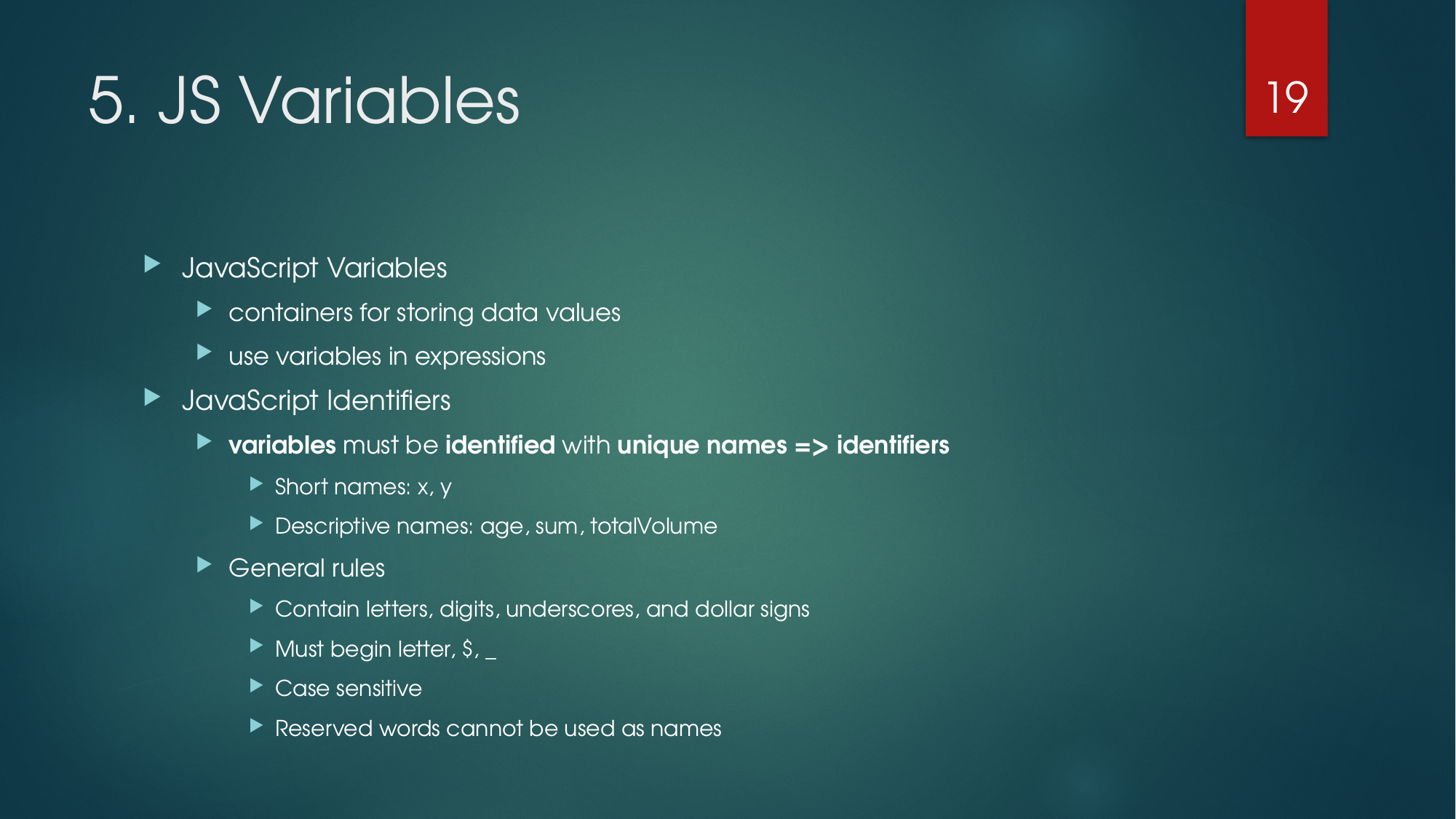

19
# 5. JS Variables
JavaScript Variables
containers for storing data values
use variables in expressions
JavaScript Identifiers
variables must be identified with unique names => identifiers
Short names: x, y
Descriptive names: age, sum, totalVolume
General rules
Contain letters, digits, underscores, and dollar signs
Must begin letter, $, _
Case sensitive
Reserved words cannot be used as names